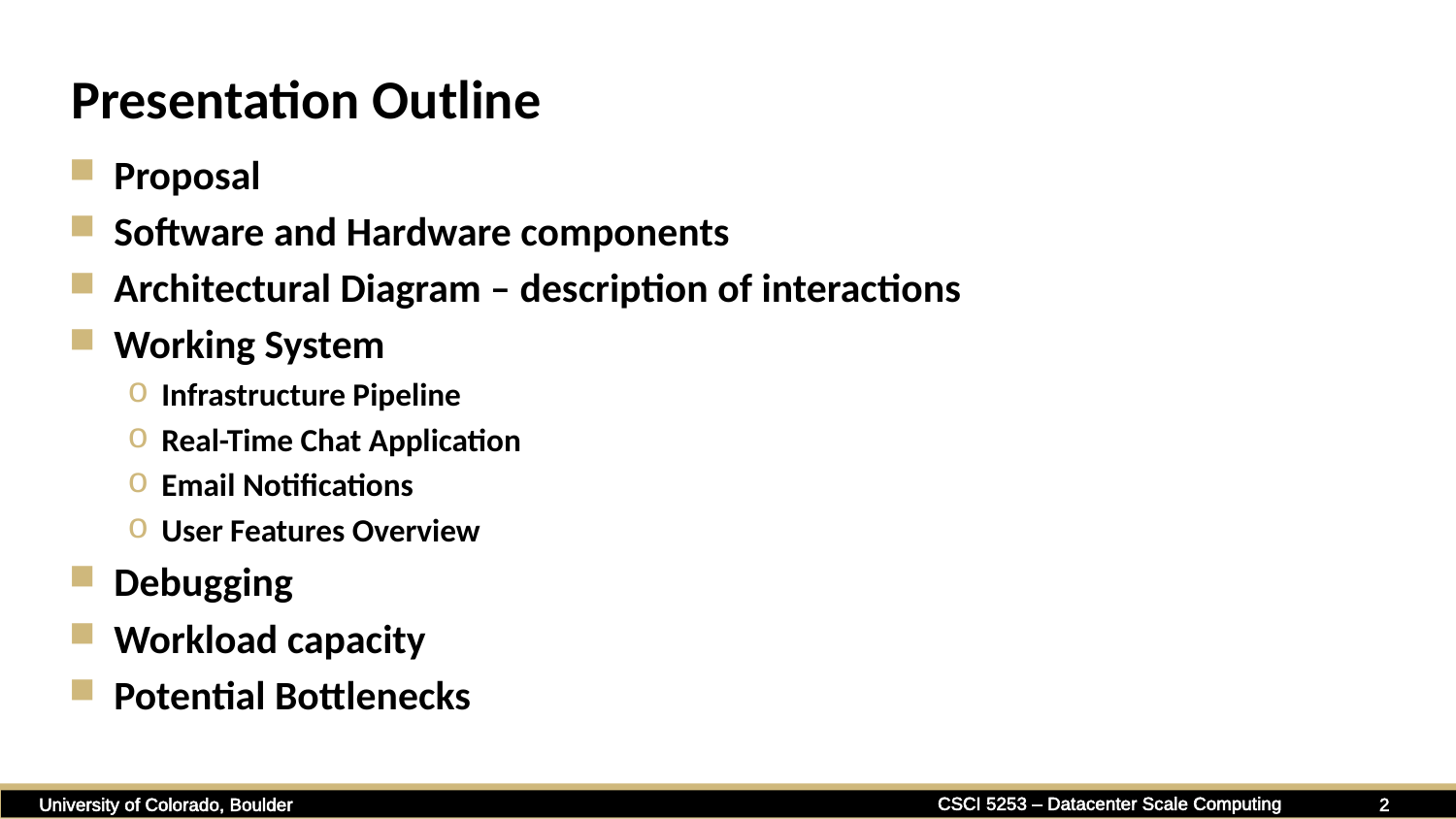

# Presentation Outline
Proposal
Software and Hardware components
Architectural Diagram – description of interactions
Working System
Infrastructure Pipeline
Real-Time Chat Application
Email Notifications
User Features Overview
Debugging
Workload capacity
Potential Bottlenecks